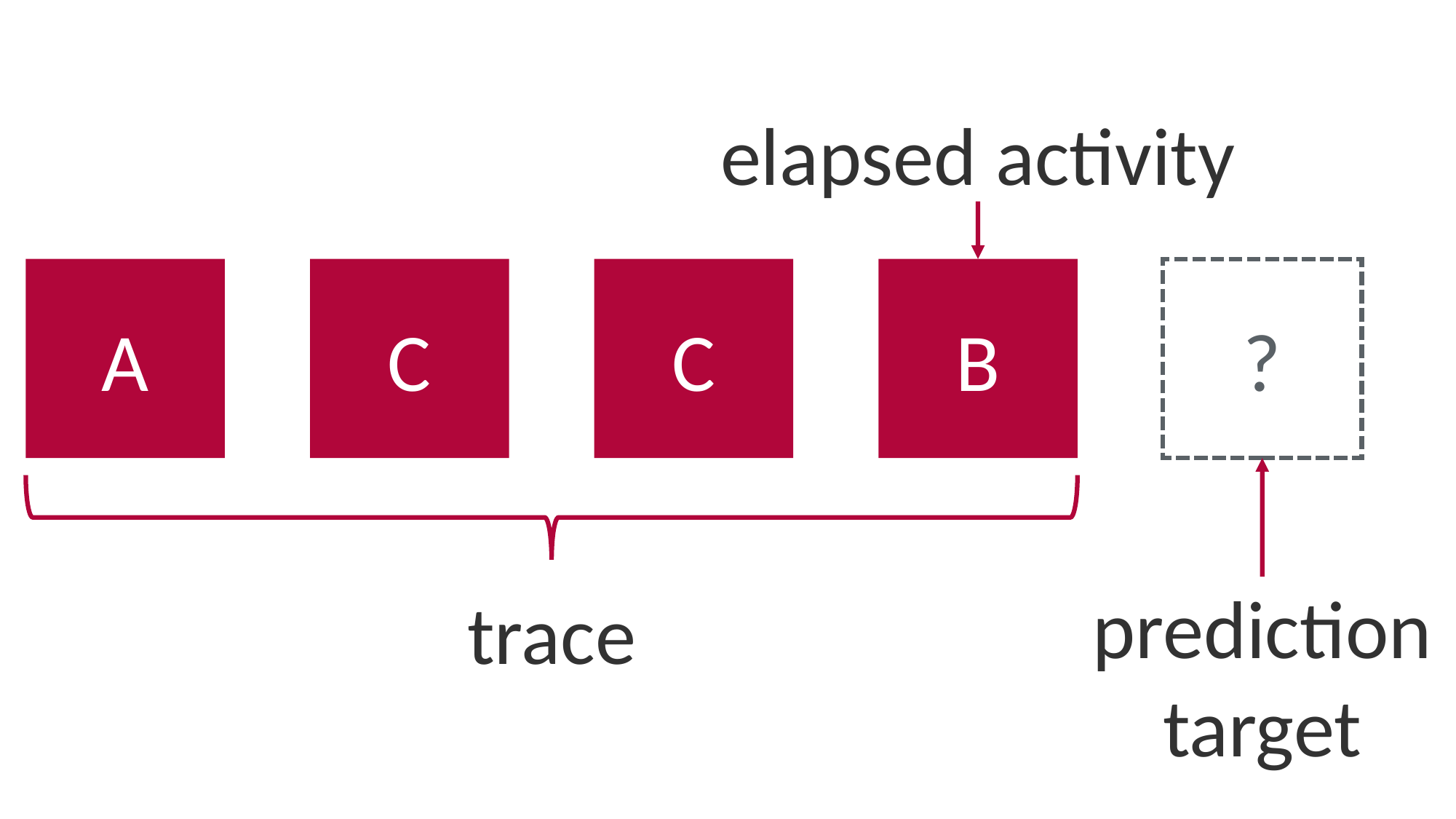

elapsed activity
A
C
C
B
?
trace
prediction target